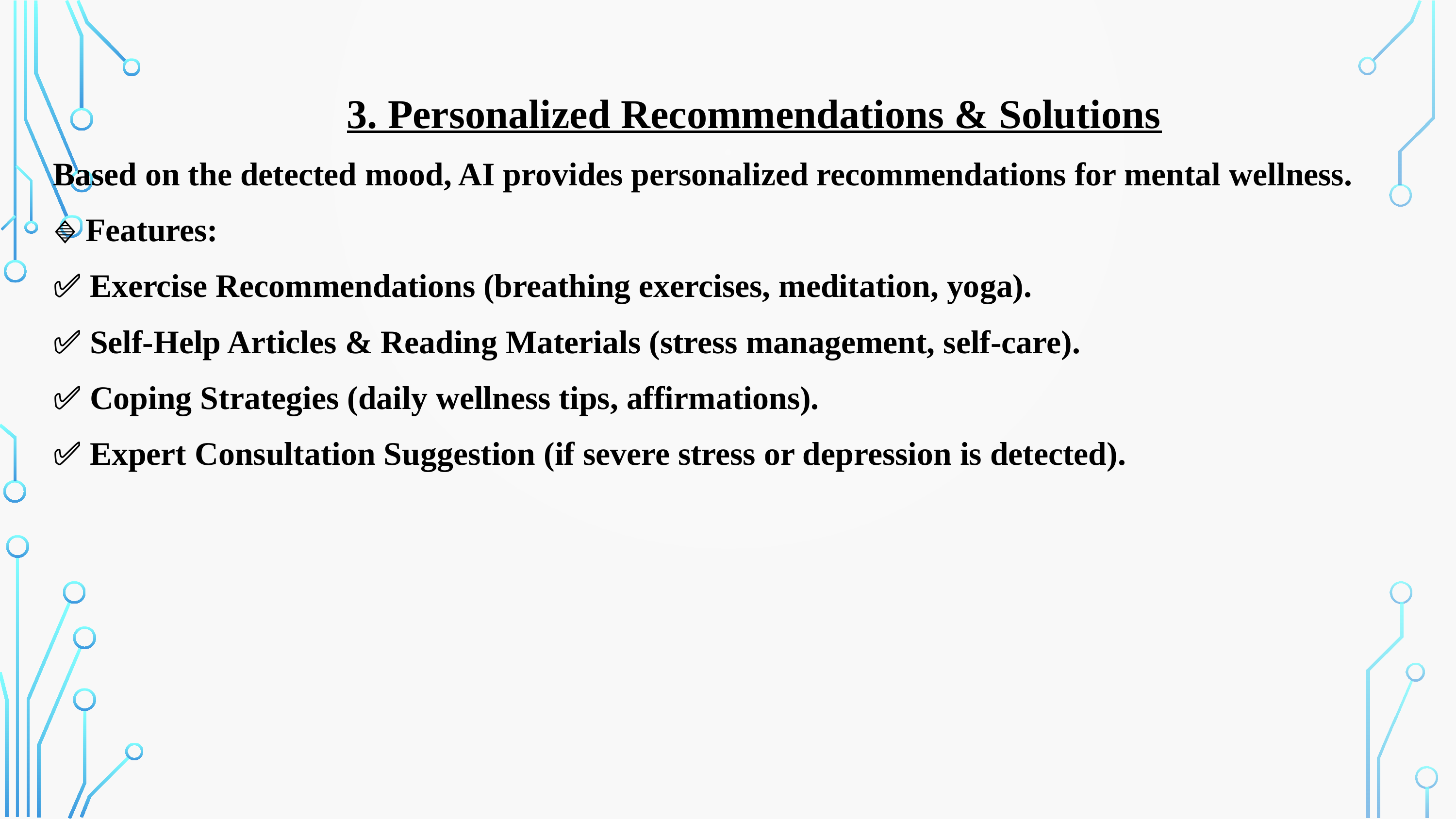

3. Personalized Recommendations & Solutions
Based on the detected mood, AI provides personalized recommendations for mental wellness.
🔹 Features:
✅ Exercise Recommendations (breathing exercises, meditation, yoga).
✅ Self-Help Articles & Reading Materials (stress management, self-care).
✅ Coping Strategies (daily wellness tips, affirmations).
✅ Expert Consultation Suggestion (if severe stress or depression is detected).